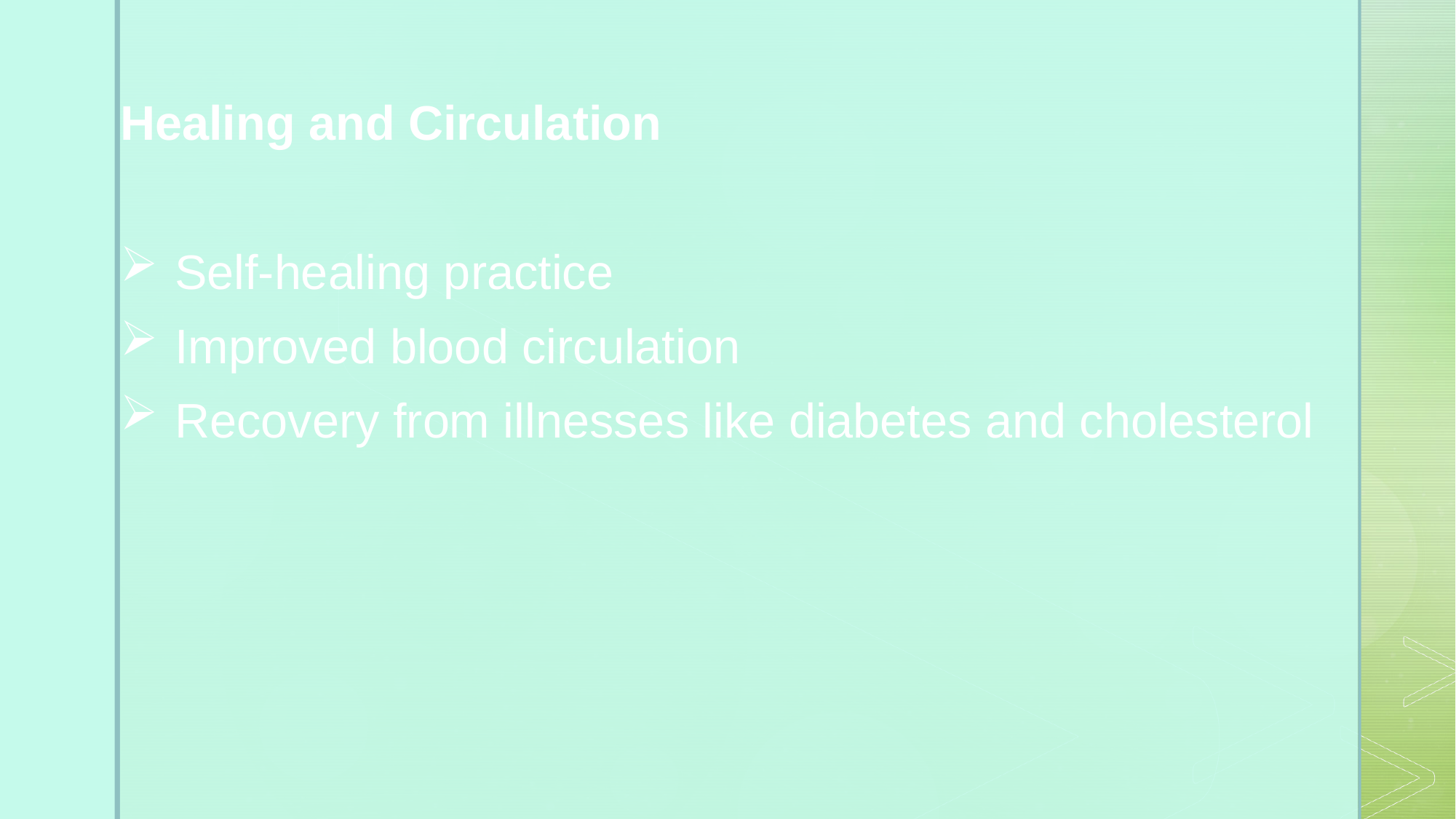

Healing and Circulation

Self-healing practice
Improved blood circulation
Recovery from illnesses like diabetes and cholesterol